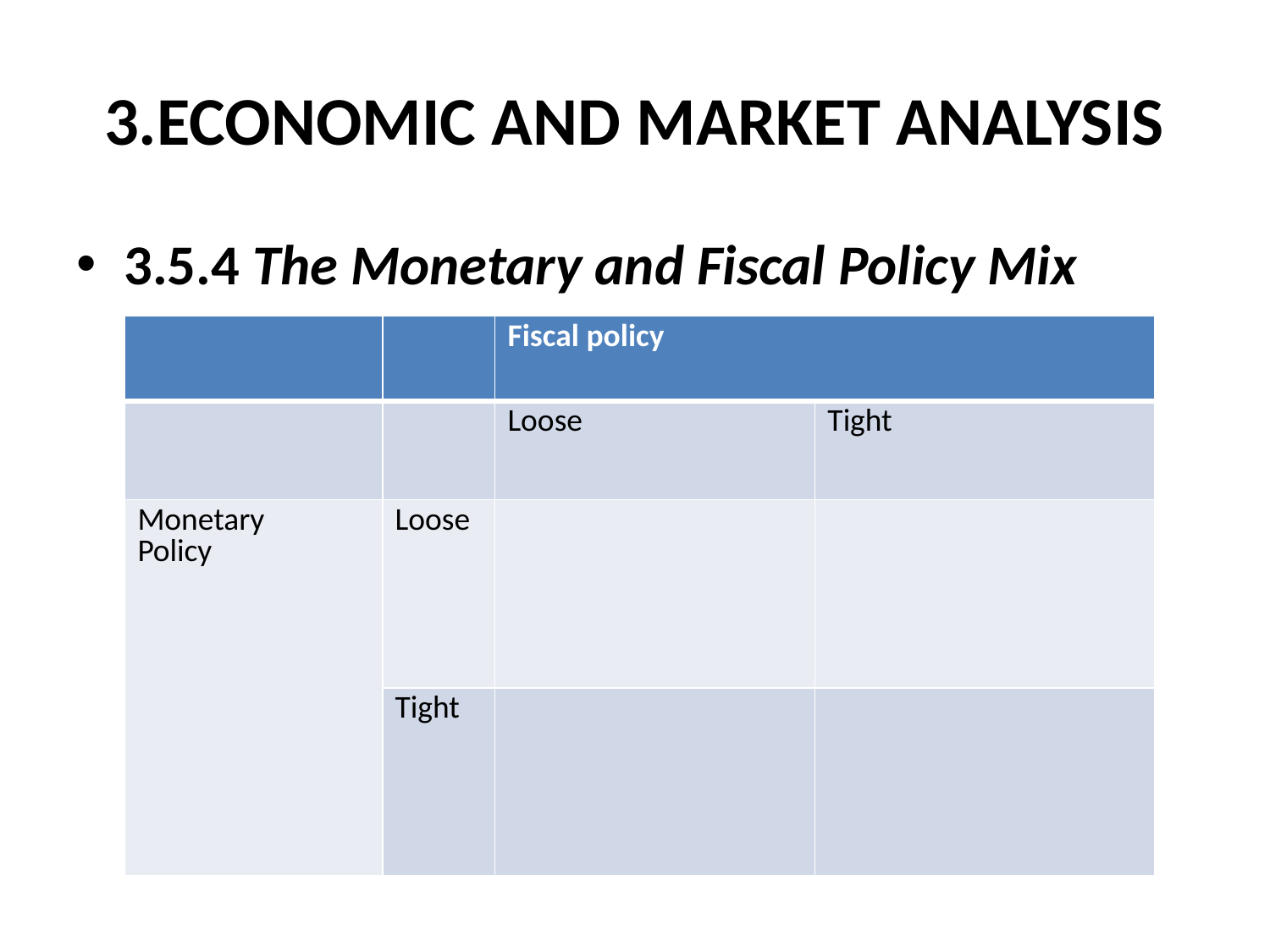

# 3.ECONOMIC AND MARKET ANALYSIS
3.5.4 The Monetary and Fiscal Policy Mix

|  |  | Fiscal policy |  |
| --- | --- | --- | --- |
|  |  | Loose | Tight |
| Monetary Policy | Loose |  |  |
|  | Tight |  |  |